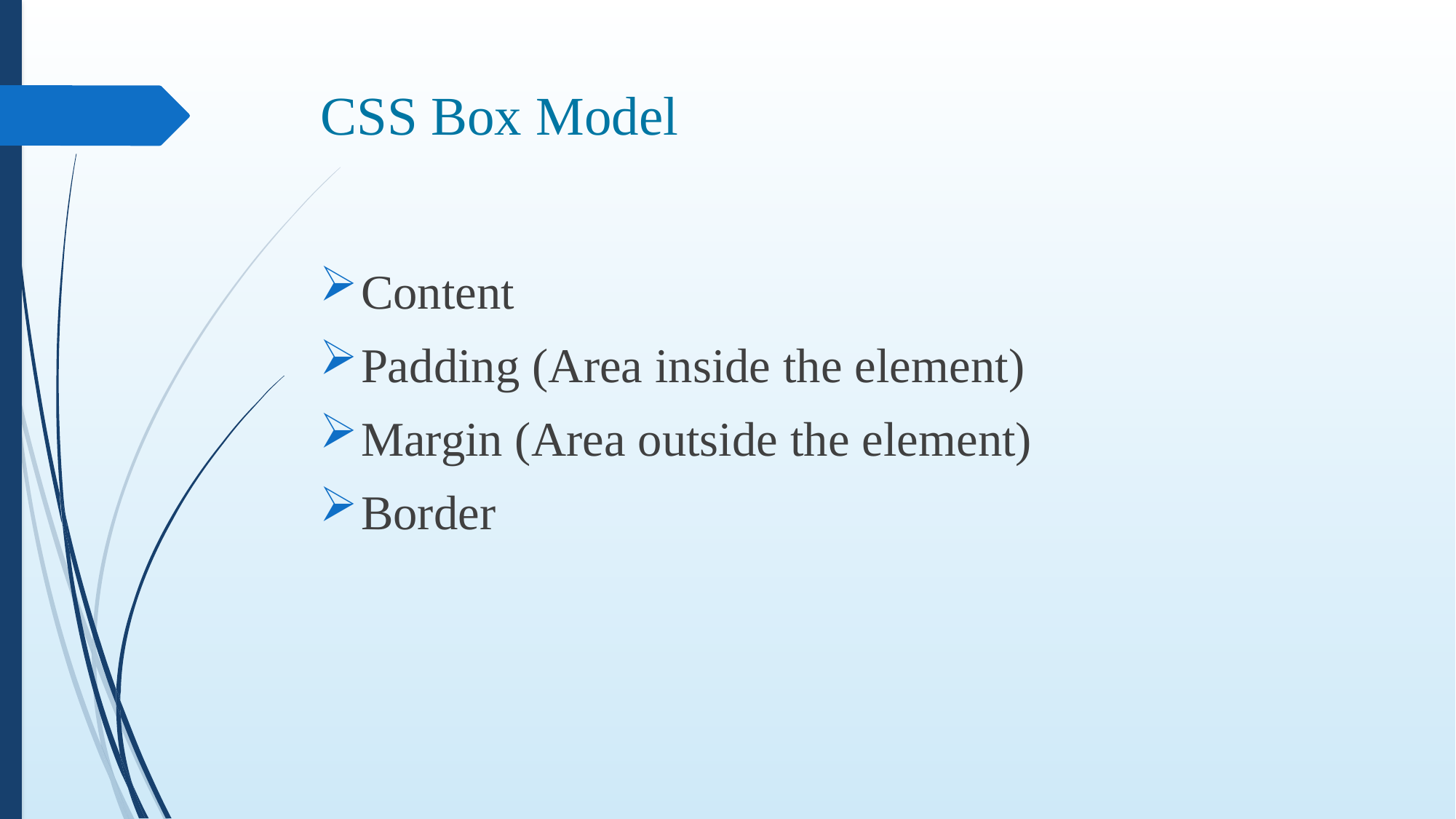

# CSS Box Model
Content
Padding (Area inside the element)
Margin (Area outside the element)
Border